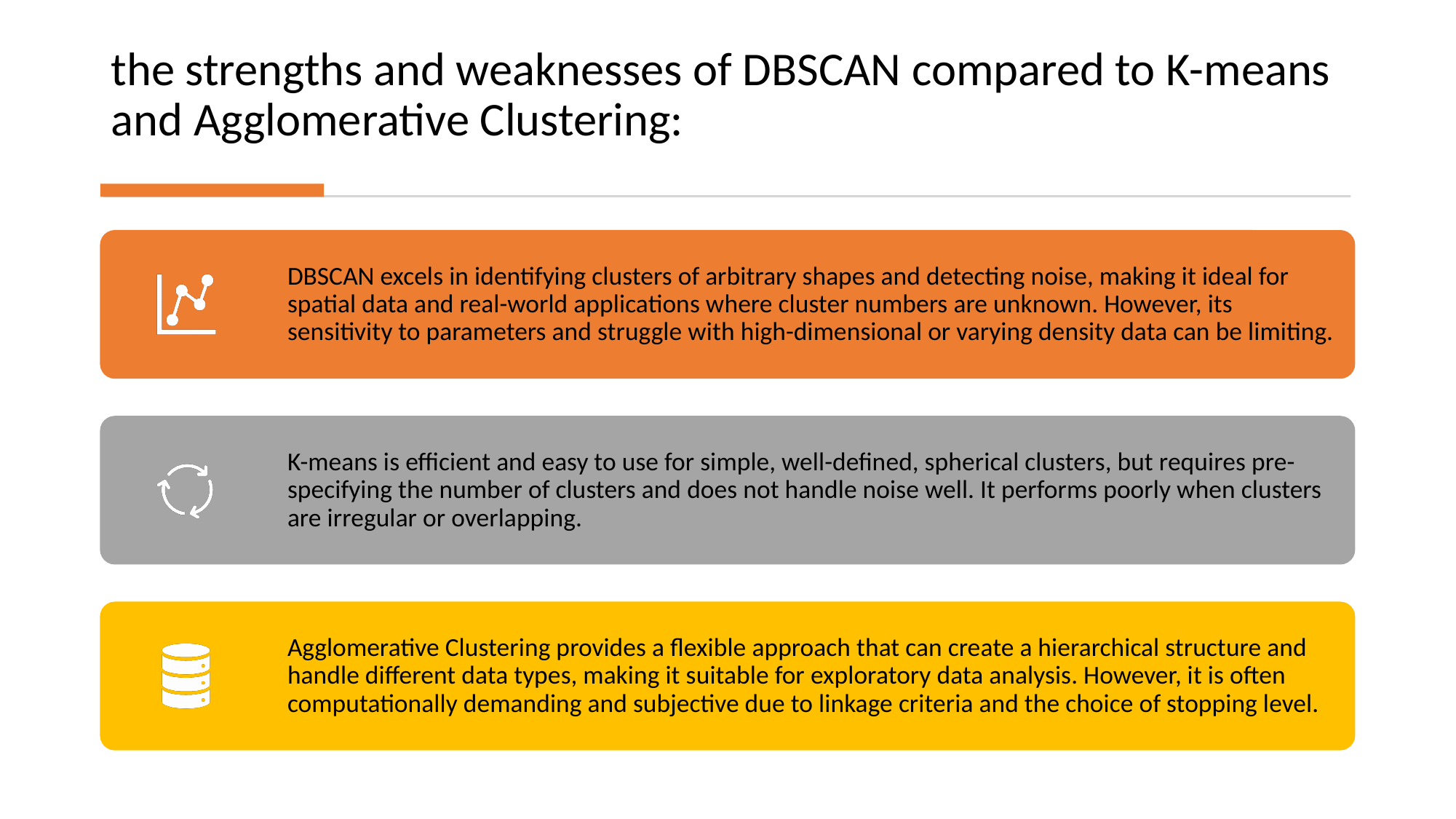

# the strengths and weaknesses of DBSCAN compared to K-means and Agglomerative Clustering:

DBSCAN excels in identifying clusters of arbitrary shapes and detecting noise, making it ideal for spatial data and real-world applications where cluster numbers are unknown. However, its sensitivity to parameters and struggle with high-dimensional or varying density data can be limiting.
K-means is efficient and easy to use for simple, well-defined, spherical clusters, but requires pre-specifying the number of clusters and does not handle noise well. It performs poorly when clusters are irregular or overlapping.
Agglomerative Clustering provides a flexible approach that can create a hierarchical structure and handle different data types, making it suitable for exploratory data analysis. However, it is often computationally demanding and subjective due to linkage criteria and the choice of stopping level.